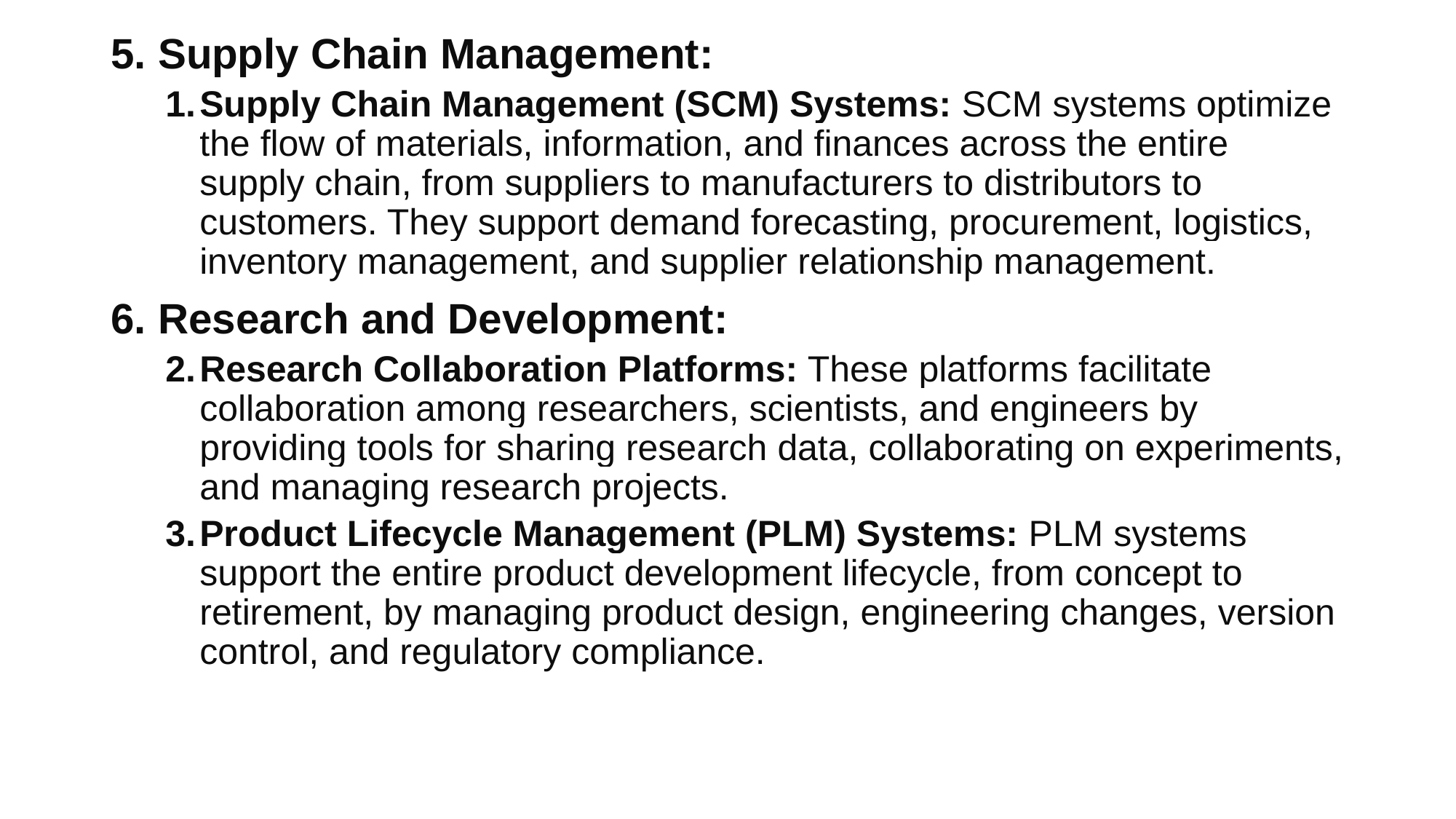

5. Supply Chain Management:
Supply Chain Management (SCM) Systems: SCM systems optimize the flow of materials, information, and finances across the entire supply chain, from suppliers to manufacturers to distributors to customers. They support demand forecasting, procurement, logistics, inventory management, and supplier relationship management.
6. Research and Development:
Research Collaboration Platforms: These platforms facilitate collaboration among researchers, scientists, and engineers by providing tools for sharing research data, collaborating on experiments, and managing research projects.
Product Lifecycle Management (PLM) Systems: PLM systems support the entire product development lifecycle, from concept to retirement, by managing product design, engineering changes, version control, and regulatory compliance.